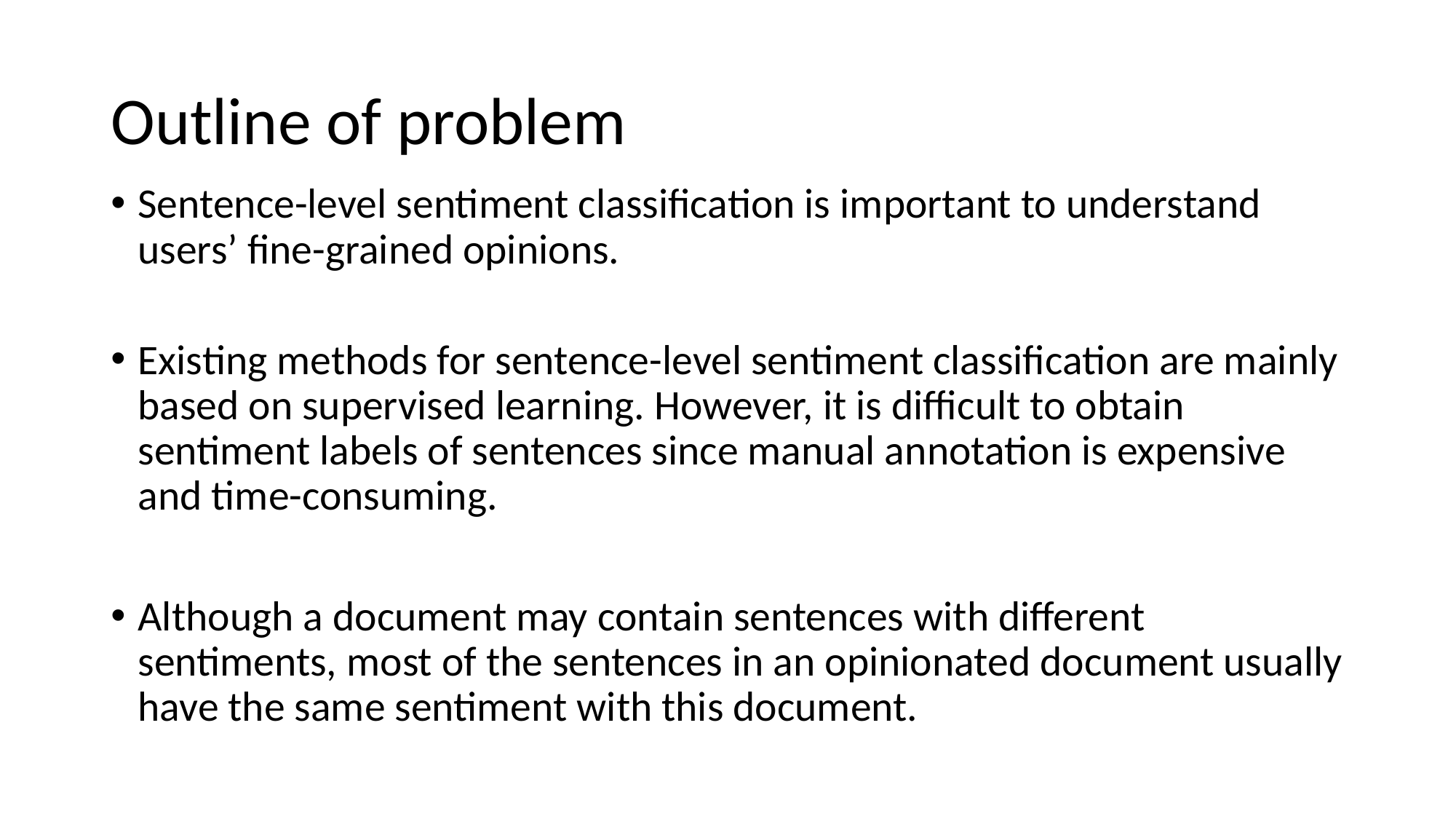

# Outline of problem
Sentence-level sentiment classification is important to understand users’ fine-grained opinions.
Existing methods for sentence-level sentiment classification are mainly based on supervised learning. However, it is difficult to obtain sentiment labels of sentences since manual annotation is expensive and time-consuming.

Although a document may contain sentences with different sentiments, most of the sentences in an opinionated document usually have the same sentiment with this document.